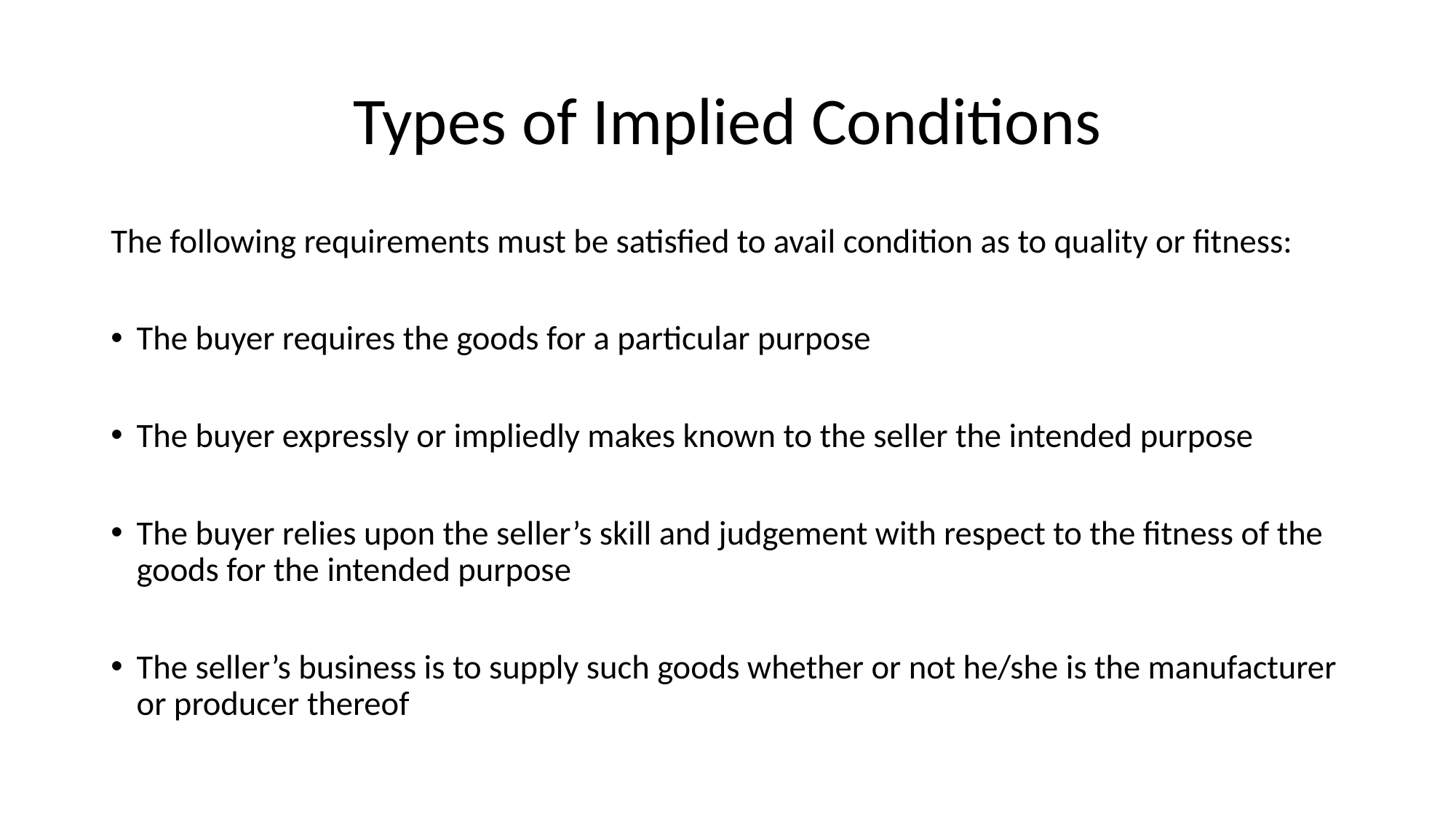

# Types of Implied Conditions
The following requirements must be satisfied to avail condition as to quality or fitness:

The buyer requires the goods for a particular purpose

The buyer expressly or impliedly makes known to the seller the intended purpose

The buyer relies upon the seller’s skill and judgement with respect to the fitness of the goods for the intended purpose

The seller’s business is to supply such goods whether or not he/she is the manufacturer or producer thereof